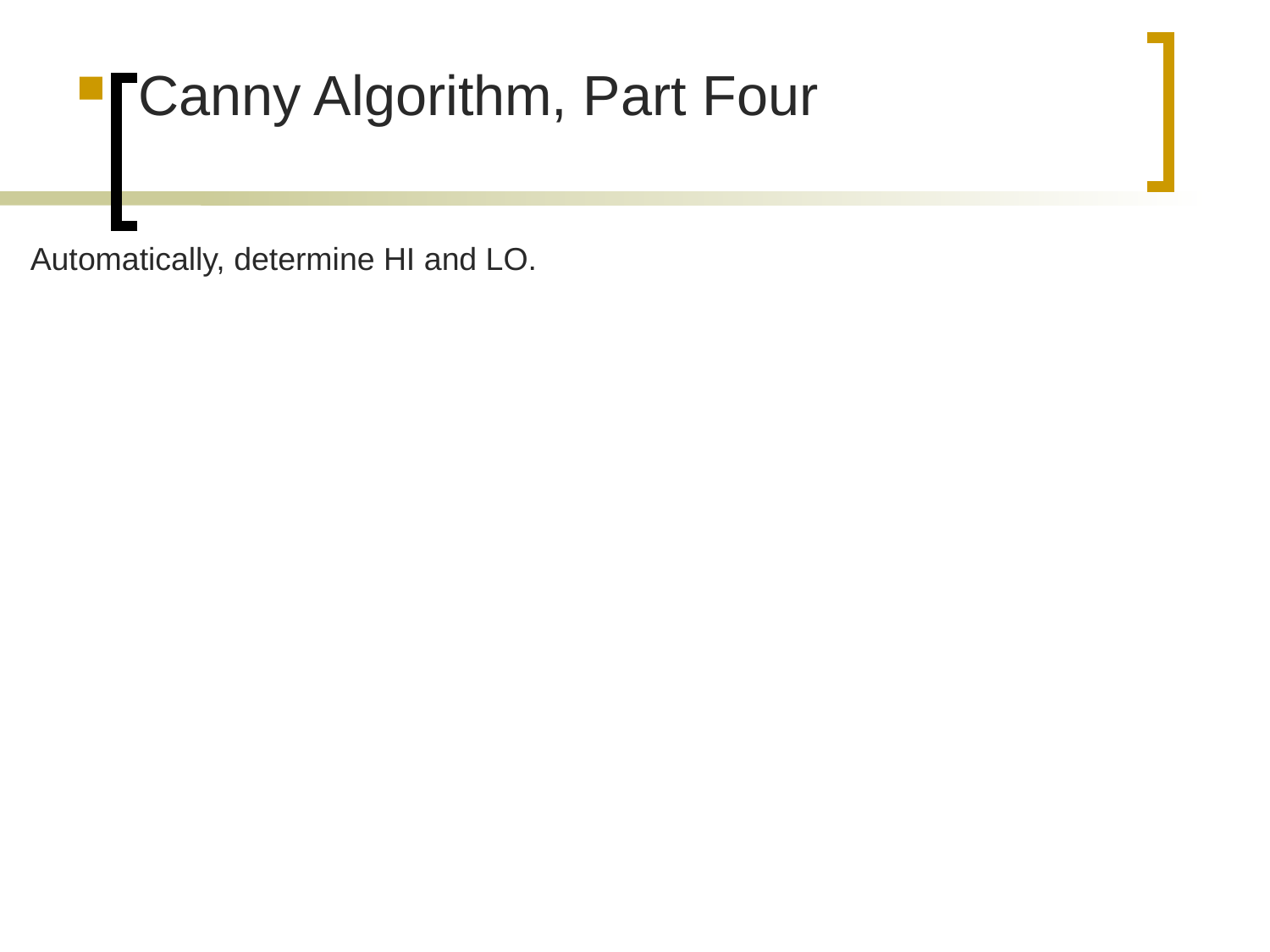

Canny Algorithm, Part Four
  Automatically, determine HI and LO.